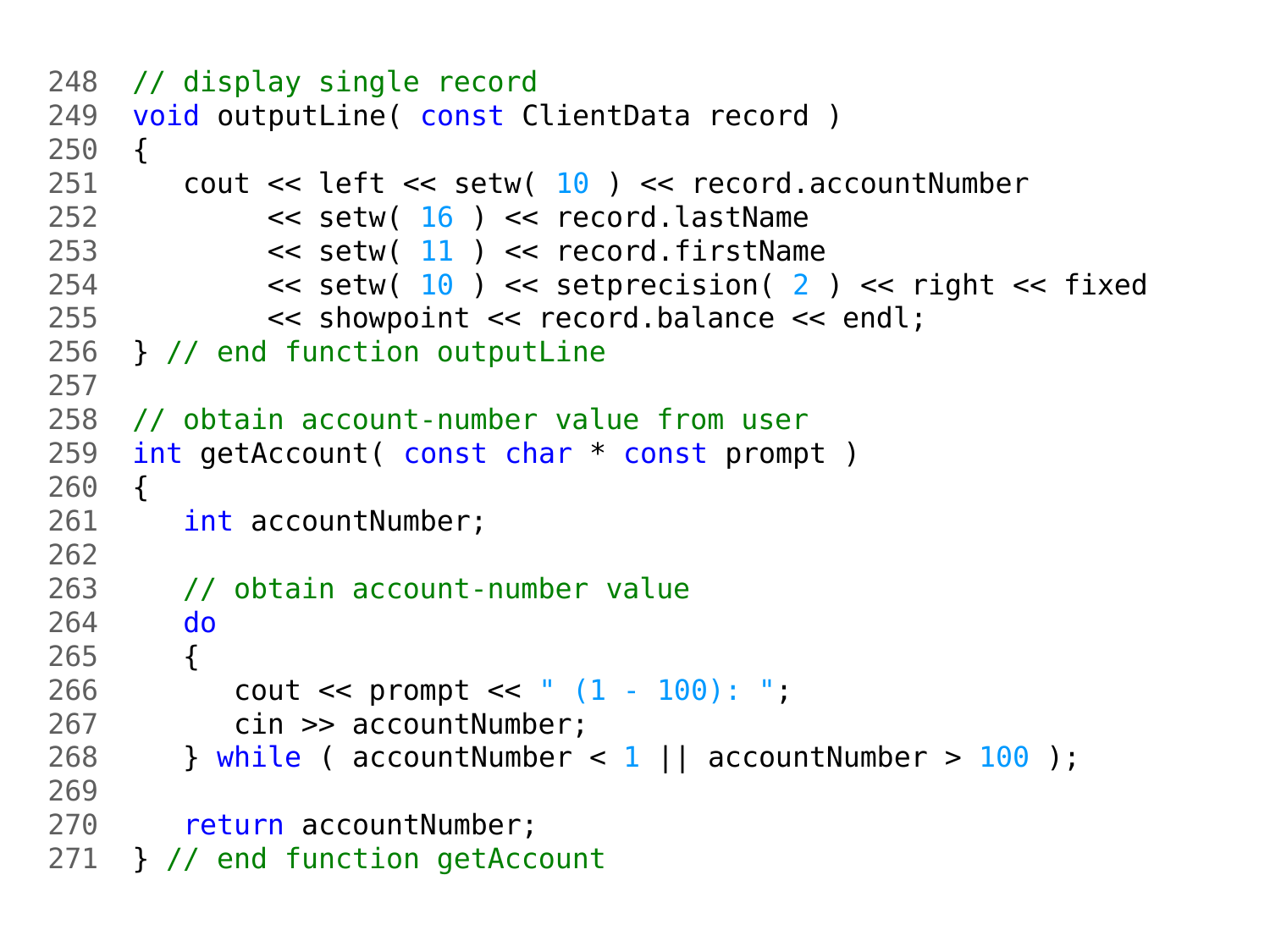

248  // display single record
249  void outputLine( const ClientData record )
250  {
251     cout << left << setw( 10 ) << record.accountNumber
252          << setw( 16 ) << record.lastName
253          << setw( 11 ) << record.firstName
254          << setw( 10 ) << setprecision( 2 ) << right << fixed
255          << showpoint << record.balance << endl;
256  } // end function outputLine
257
258  // obtain account-number value from user
259  int getAccount( const char * const prompt )
260  {
261     int accountNumber;
262
263     // obtain account-number value
264     do
265     {
266        cout << prompt << " (1 - 100): ";
267        cin >> accountNumber;
268     } while ( accountNumber < 1 || accountNumber > 100 );
269
270     return accountNumber;
271  } // end function getAccount